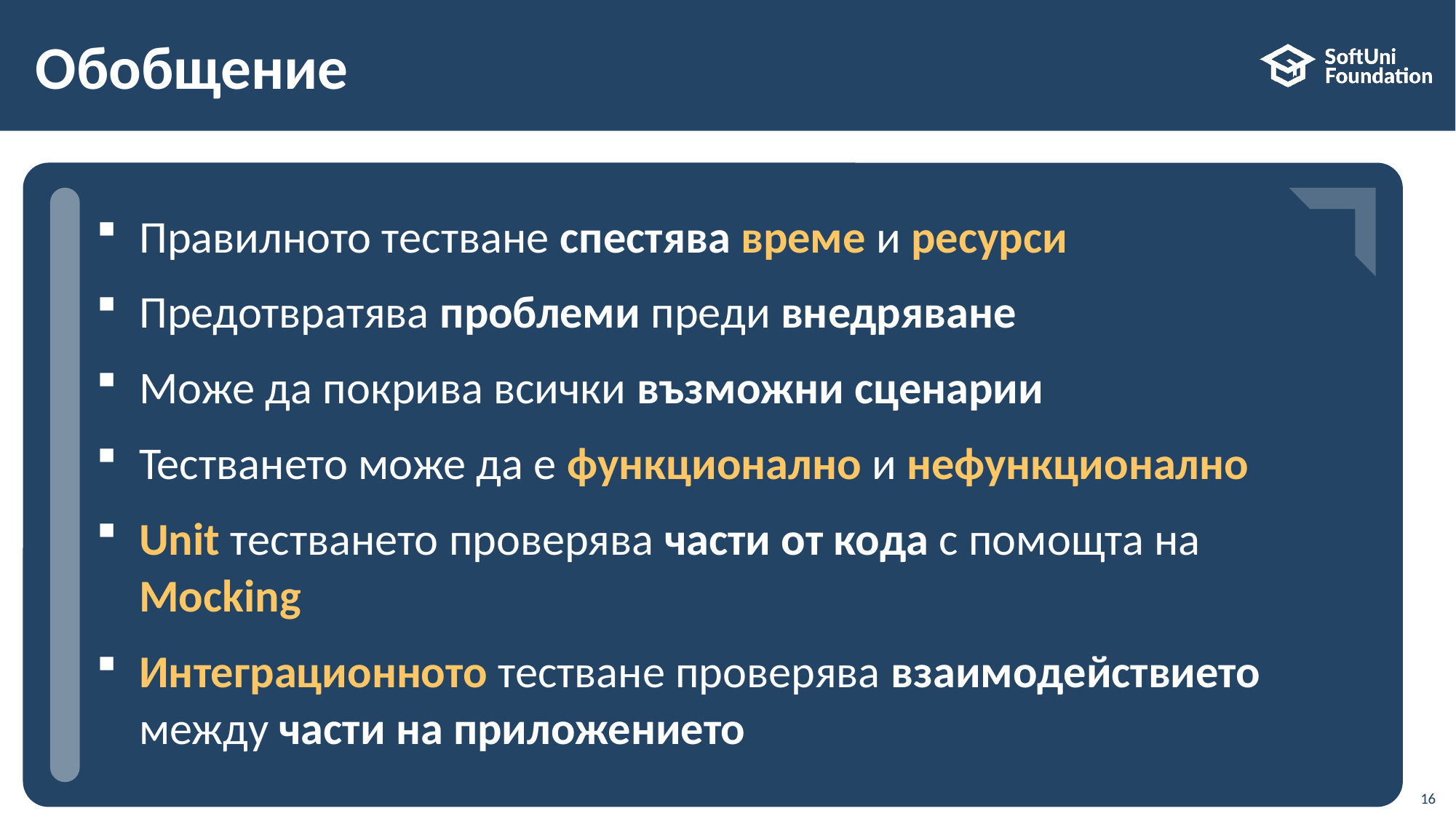

# Обобщение

Правилното тестване спестява време и ресурси
Предотвратява проблеми преди внедряване
Може да покрива всички възможни сценарии
Тестването може да е функционално и нефункционално
Unit тестването проверява части от кода с помощта на Mocking
Интеграционното тестване проверява взаимодействието между части на приложението
16